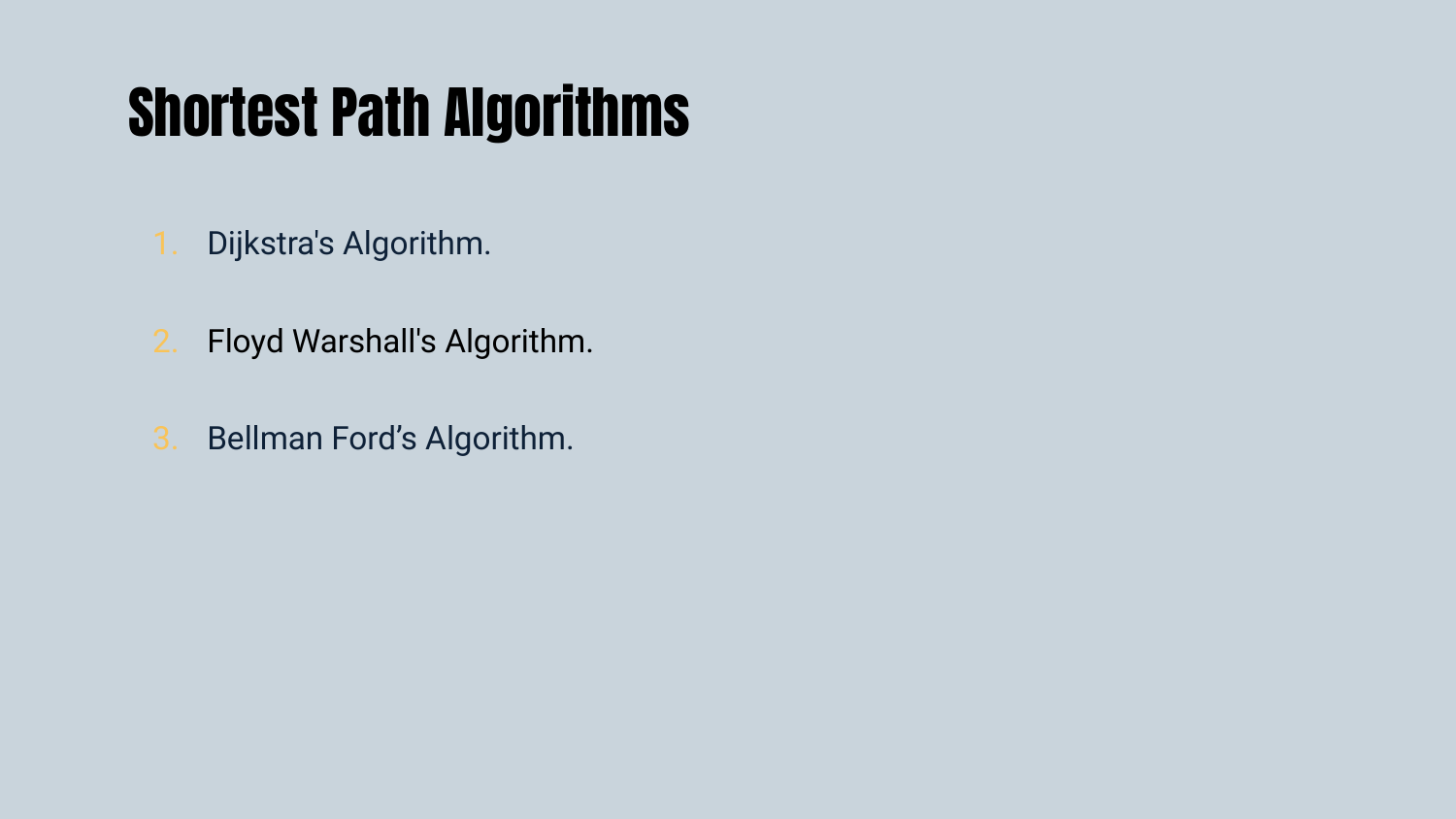

# Shortest Path Algorithms
Dijkstra's Algorithm.
Floyd Warshall's Algorithm.
Bellman Ford’s Algorithm.